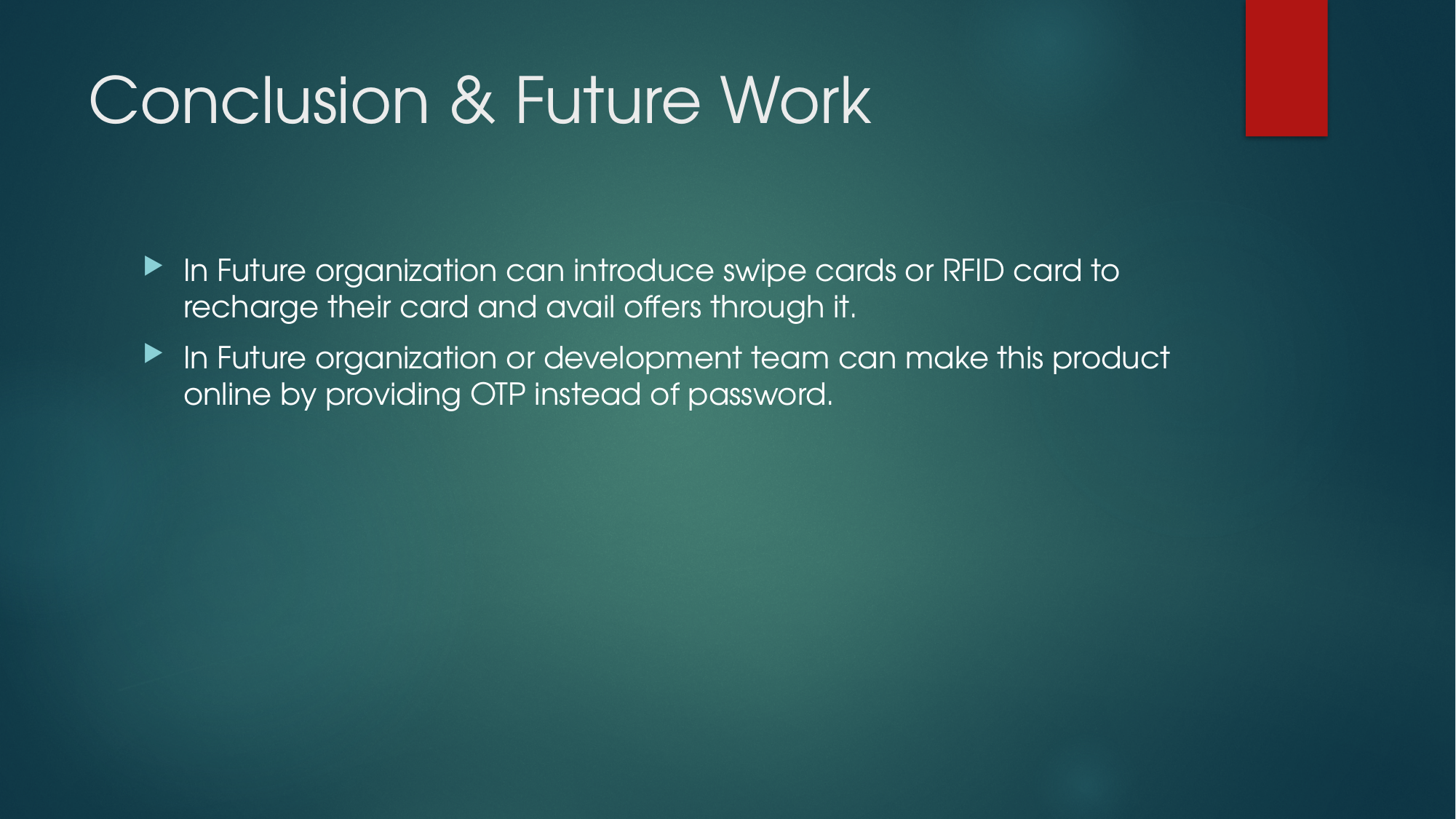

# Conclusion & Future Work
In Future organization can introduce swipe cards or RFID card to recharge their card and avail offers through it.
In Future organization or development team can make this product online by providing OTP instead of password.